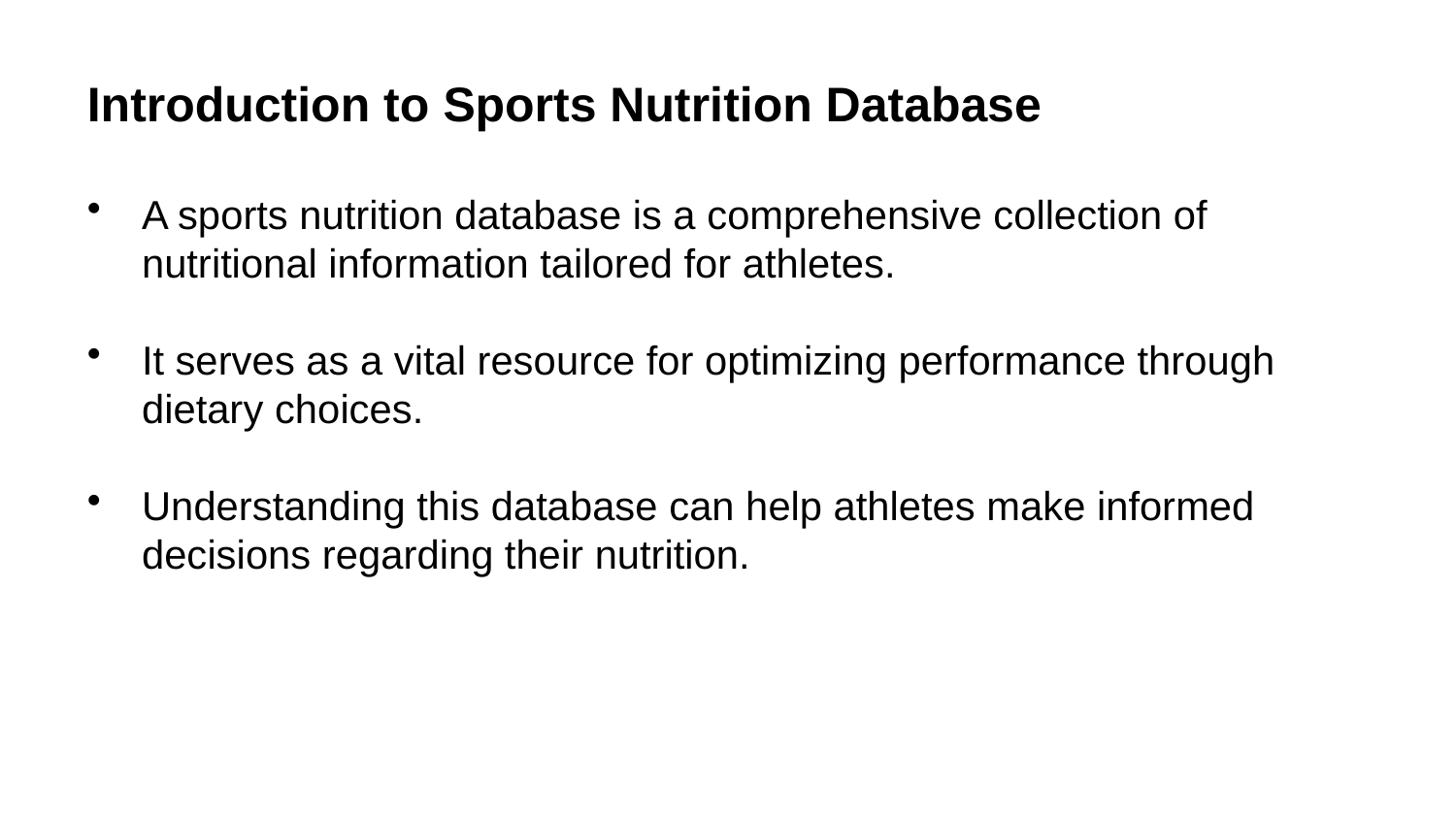

Introduction to Sports Nutrition Database
A sports nutrition database is a comprehensive collection of nutritional information tailored for athletes.

It serves as a vital resource for optimizing performance through dietary choices.

Understanding this database can help athletes make informed decisions regarding their nutrition.